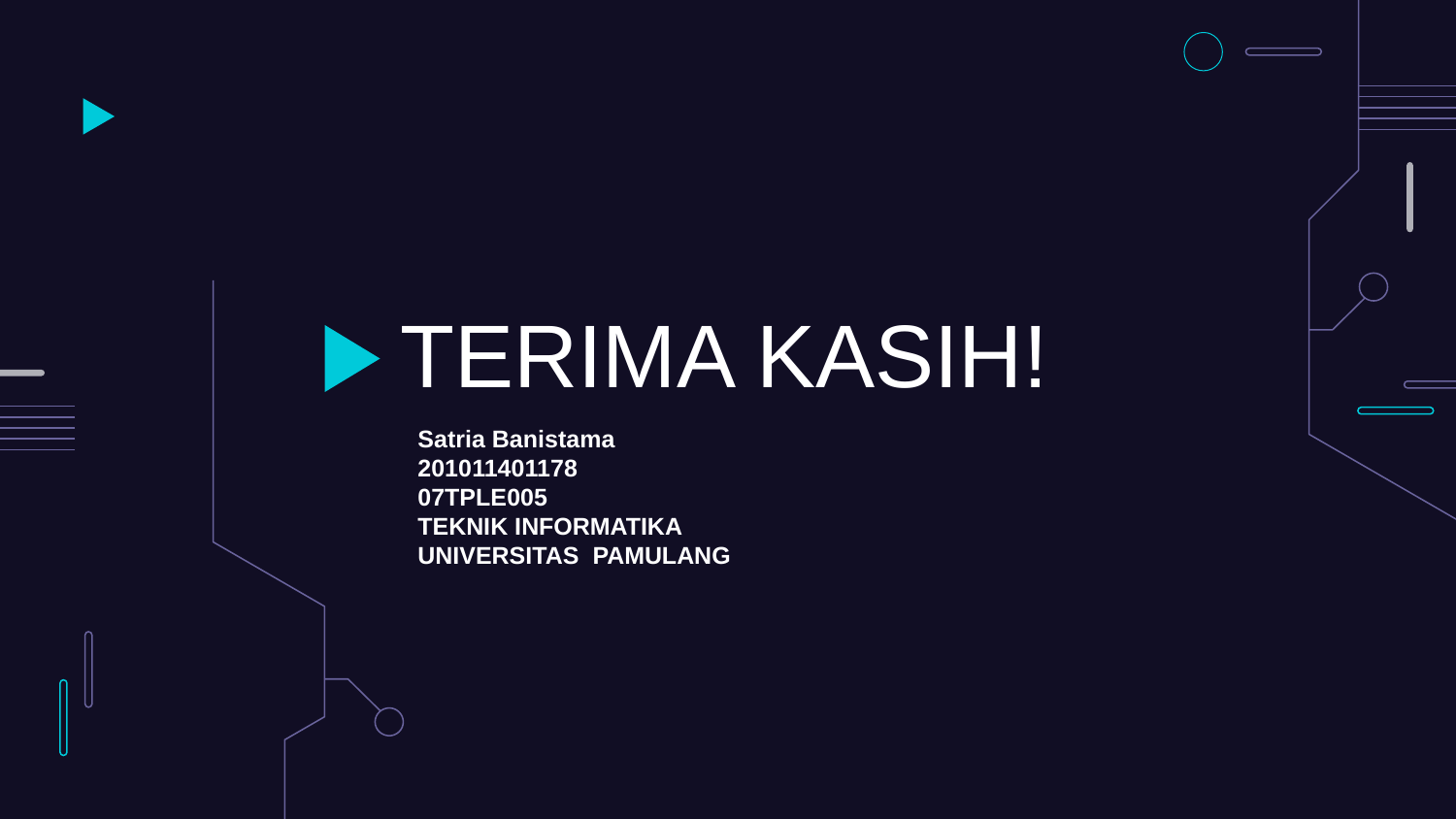

#
TERIMA KASIH!

Satria Banistama
201011401178
07TPLE005
TEKNIK INFORMATIKA
UNIVERSITAS  PAMULANG